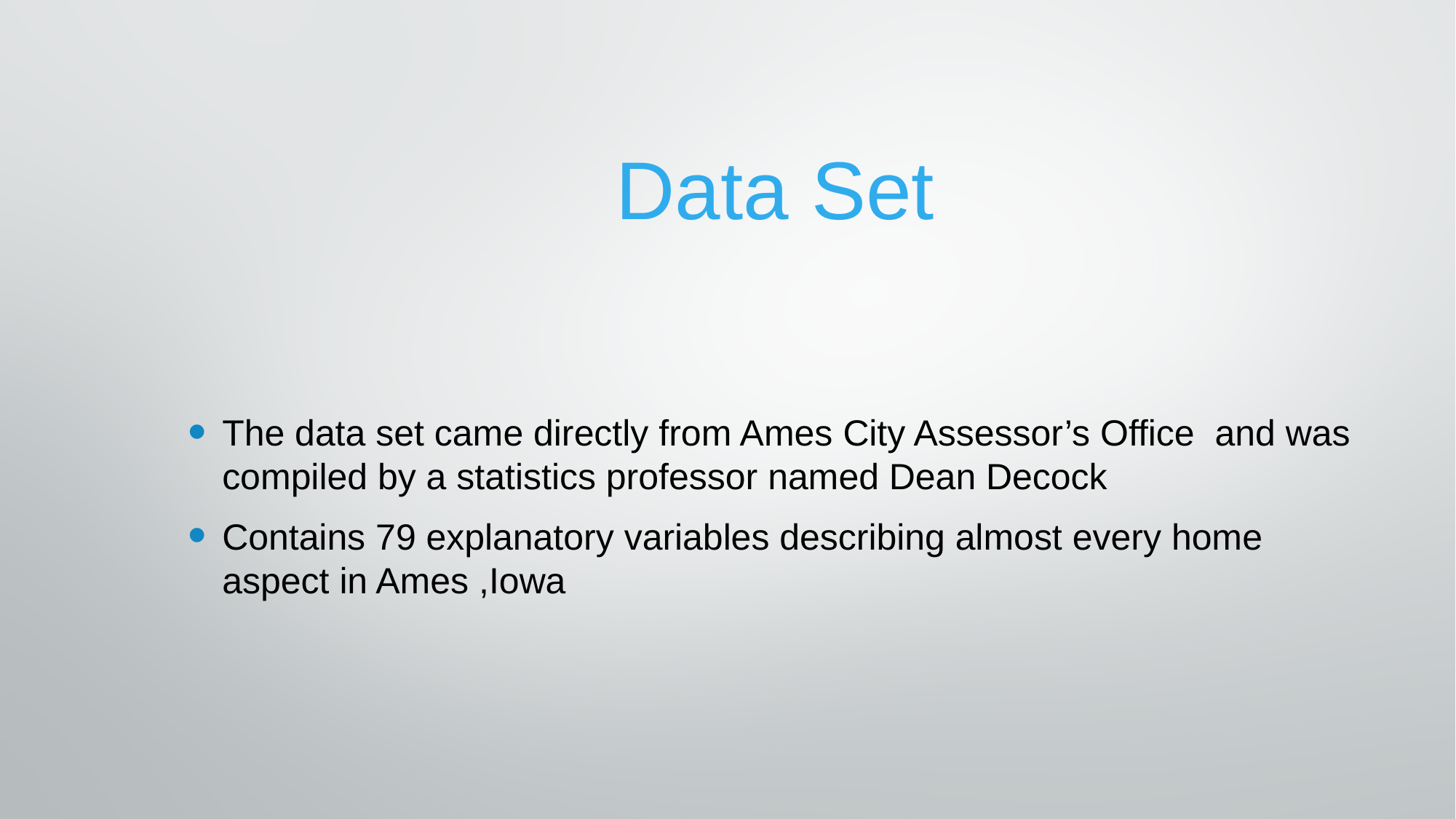

# Data Set
The data set came directly from Ames City Assessor’s Office  and was compiled by a statistics professor named Dean Decock
Contains 79 explanatory variables describing almost every home aspect in Ames ,Iowa